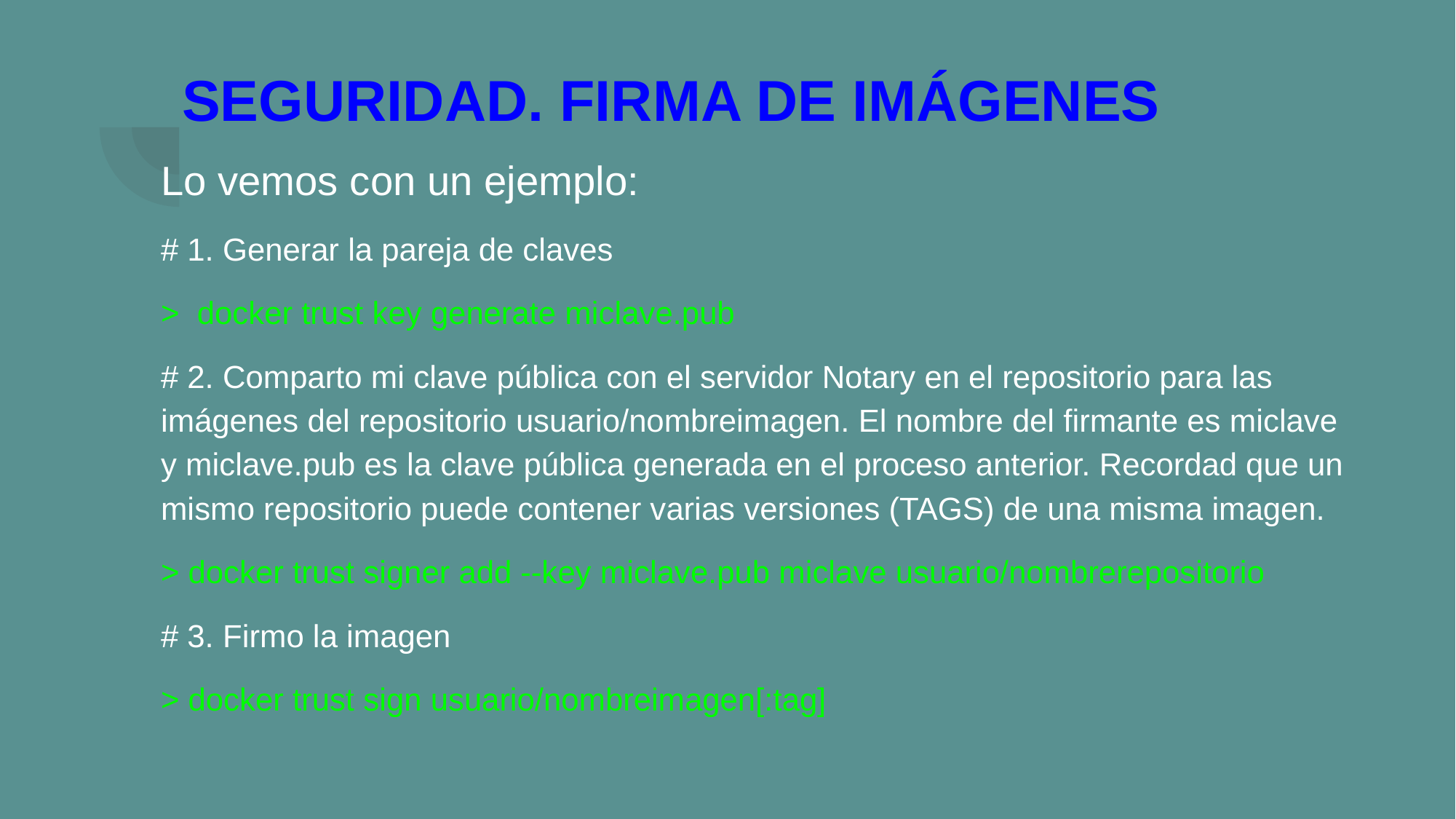

# SEGURIDAD. FIRMA DE IMÁGENES
Lo vemos con un ejemplo:
# 1. Generar la pareja de claves
>  docker trust key generate miclave.pub
# 2. Comparto mi clave pública con el servidor Notary en el repositorio para las imágenes del repositorio usuario/nombreimagen. El nombre del firmante es miclave y miclave.pub es la clave pública generada en el proceso anterior. Recordad que un mismo repositorio puede contener varias versiones (TAGS) de una misma imagen.
> docker trust signer add --key miclave.pub miclave usuario/nombrerepositorio
# 3. Firmo la imagen
> docker trust sign usuario/nombreimagen[:tag]